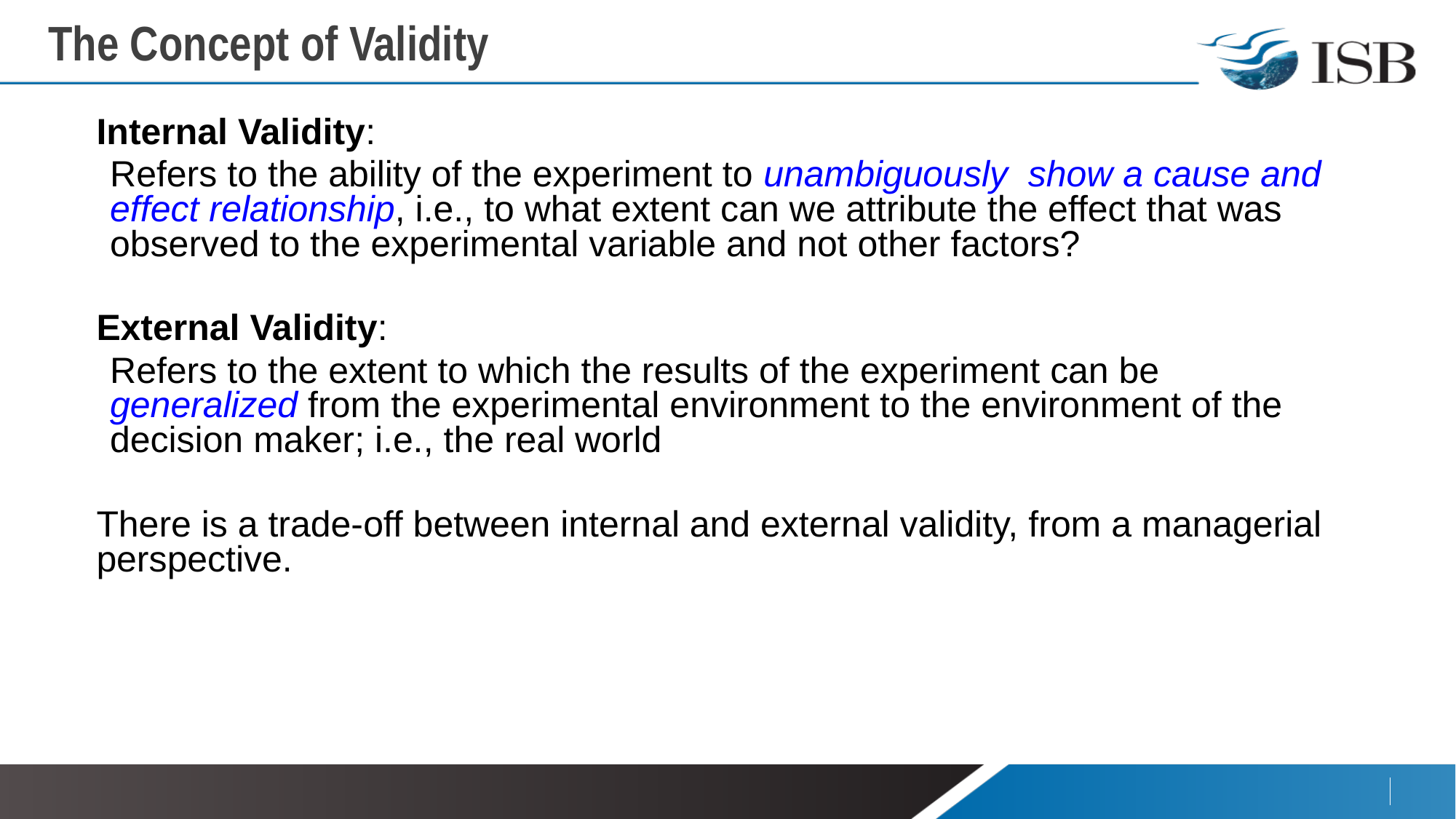

# The Concept of Validity
Internal Validity:
Refers to the ability of the experiment to unambiguously  show a cause and effect relationship, i.e., to what extent can we attribute the effect that was observed to the experimental variable and not other factors?

External Validity:
Refers to the extent to which the results of the experiment can be generalized from the experimental environment to the environment of the decision maker; i.e., the real world

There is a trade-off between internal and external validity, from a managerial perspective.